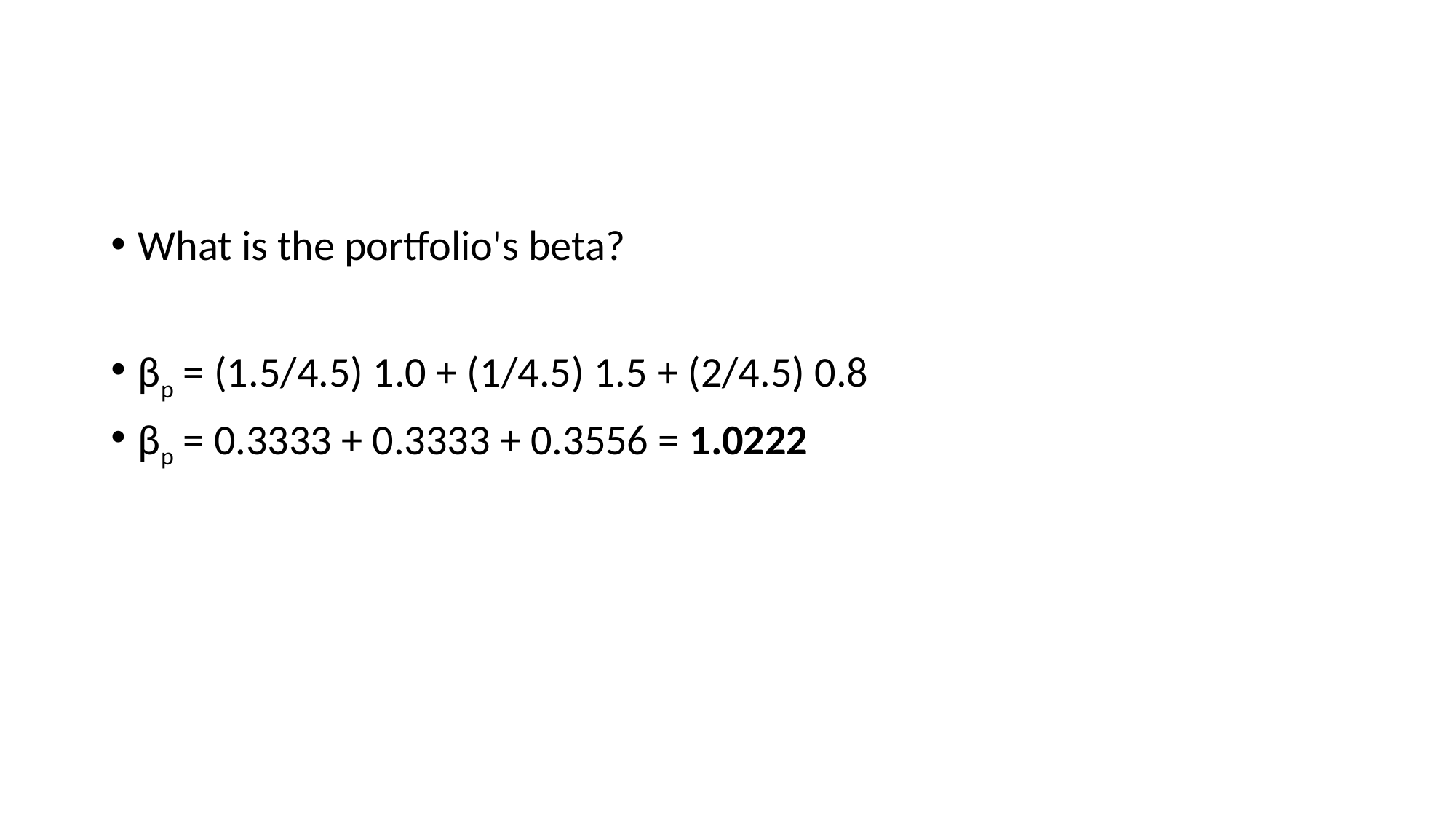

#
What is the portfolio's beta?

βp = (1.5/4.5) 1.0 + (1/4.5) 1.5 + (2/4.5) 0.8
βp = 0.3333 + 0.3333 + 0.3556 = 1.0222